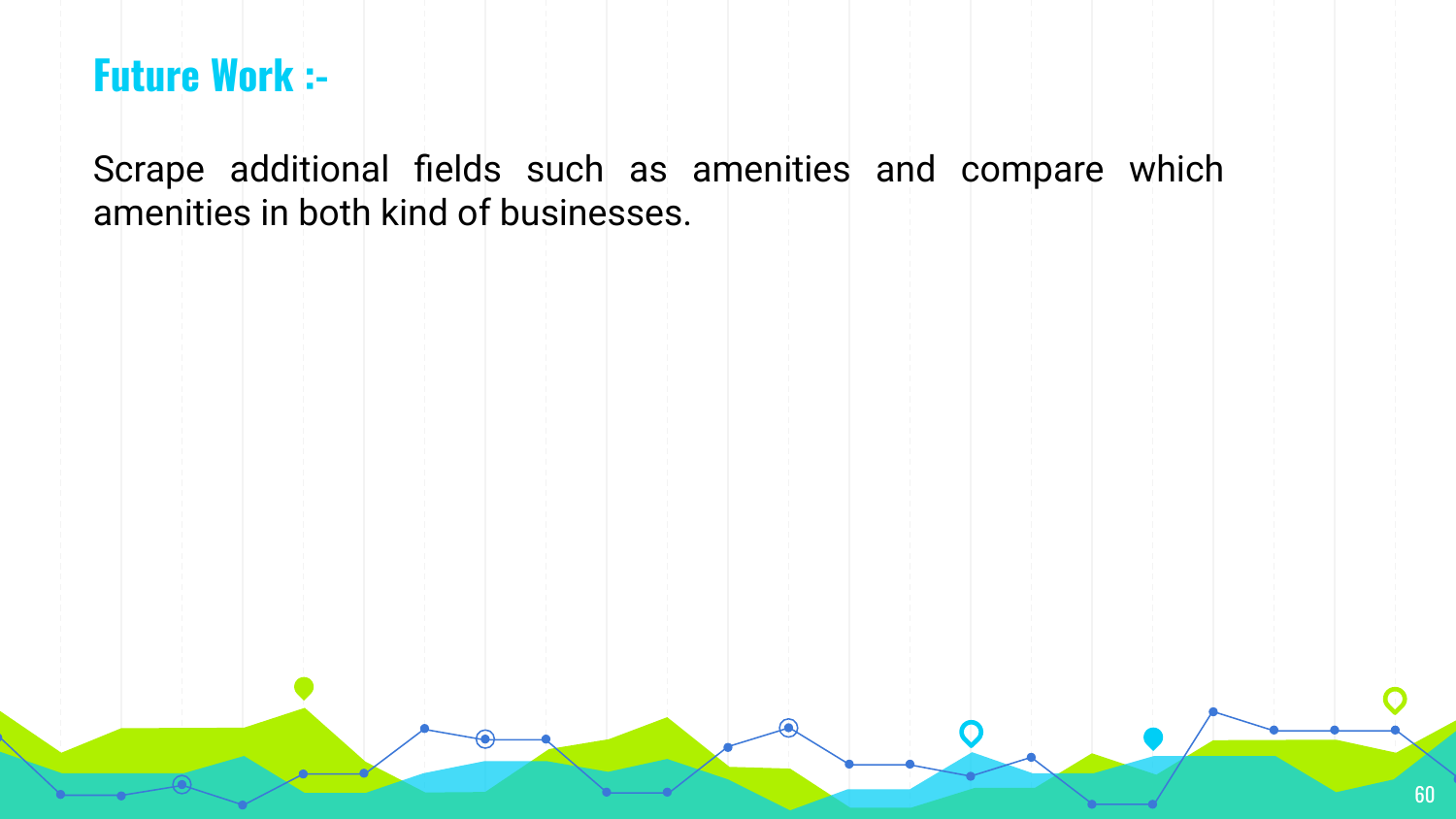

Future Work :-
Scrape additional fields such as amenities and compare which amenities in both kind of businesses.

60